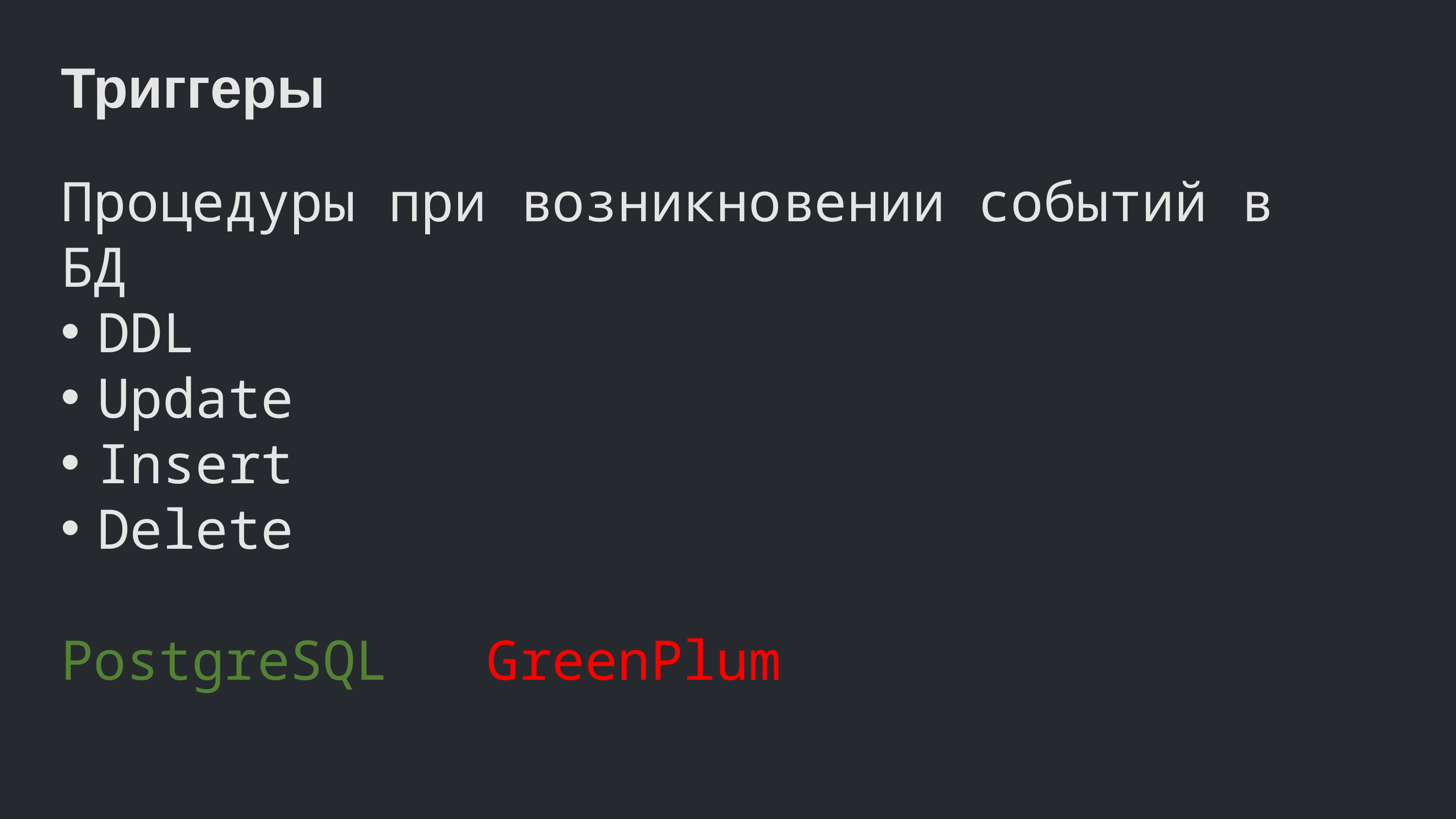

Триггеры
Процедуры при возникновении событий в БД
DDL
Update
Insert
Delete

PostgreSQL   GreenPlum